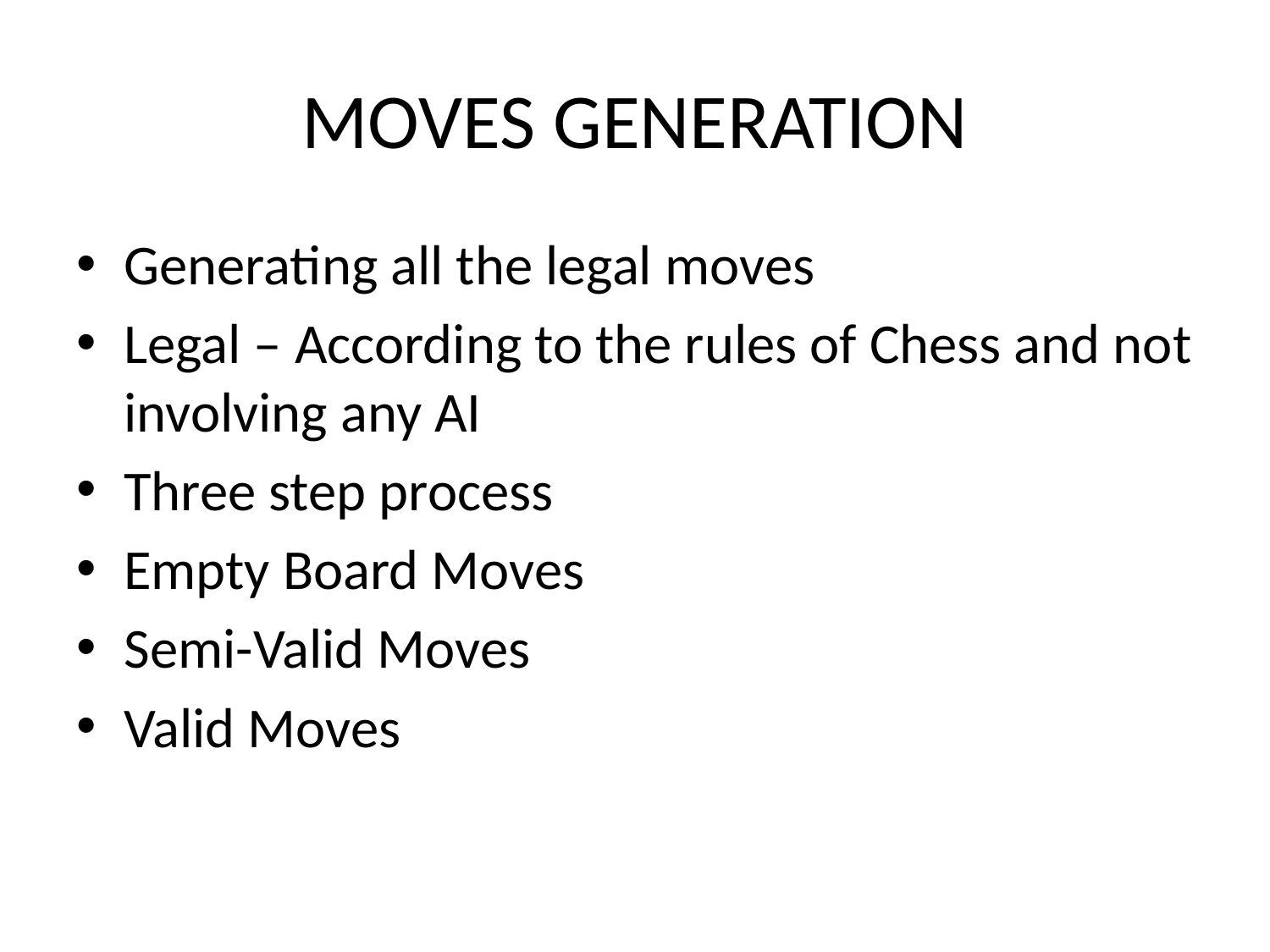

# MOVES GENERATION
Generating all the legal moves
Legal – According to the rules of Chess and not involving any AI
Three step process
Empty Board Moves
Semi-Valid Moves
Valid Moves